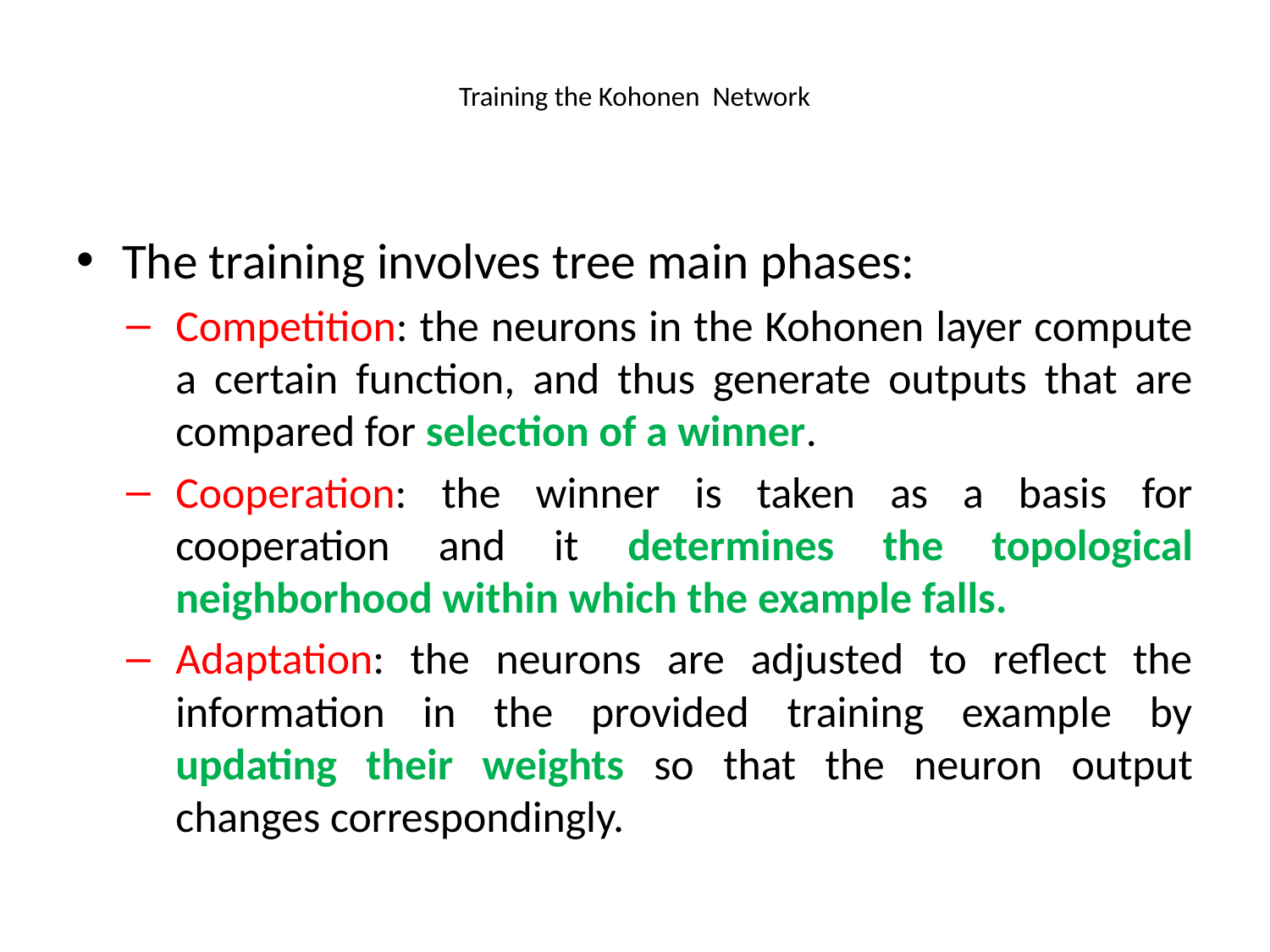

# Training the Kohonen  Network
The training involves tree main phases:
Competition: the neurons in the Kohonen layer compute a certain function, and thus generate outputs that are compared for selection of a winner.
Cooperation: the winner is taken as a basis for cooperation and it determines the topological neighborhood within which the example falls.
Adaptation: the neurons are adjusted to reflect the information in the provided training example by updating their weights so that the neuron output changes correspondingly.